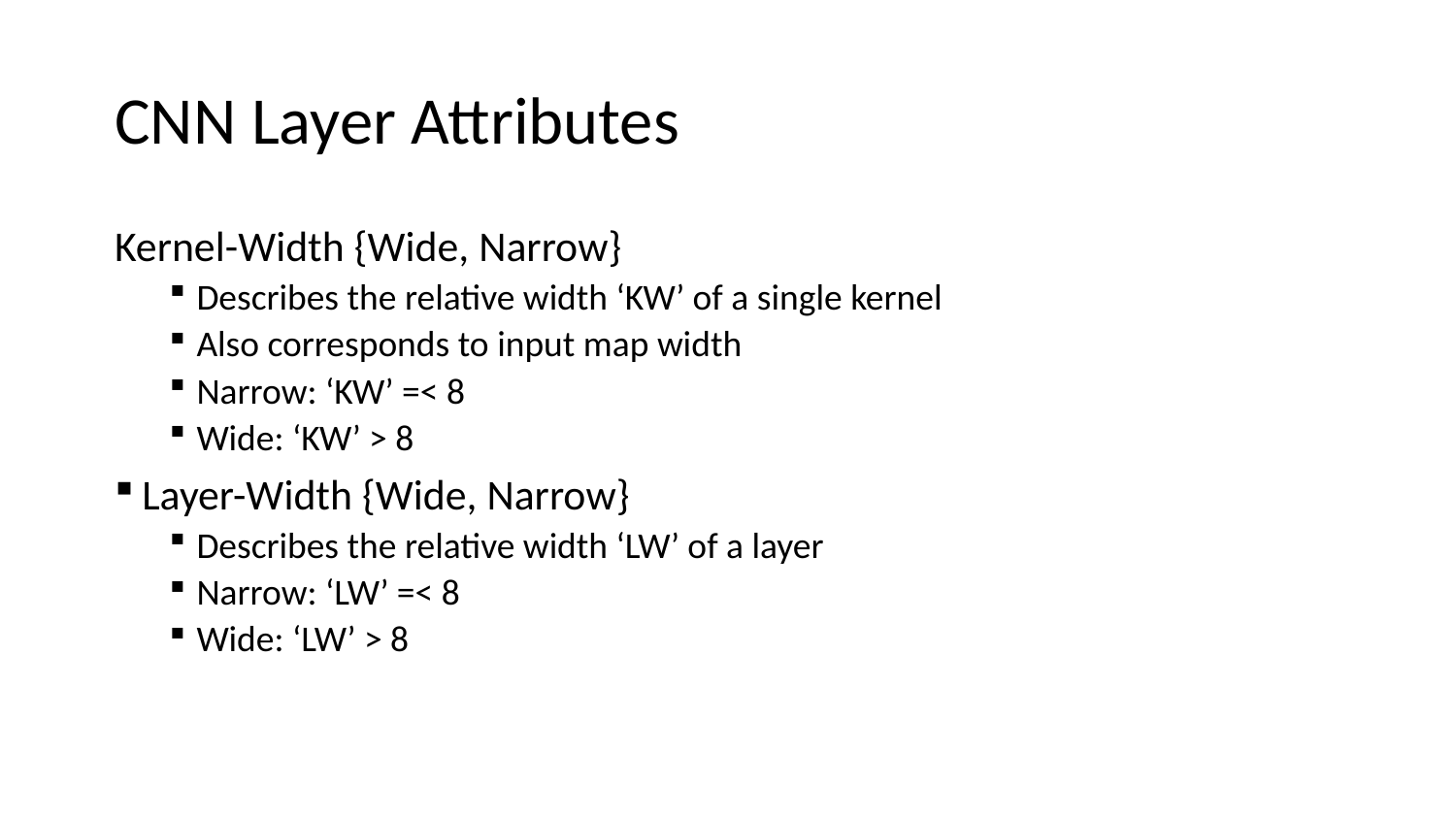

# CNN Layer Attributes
Kernel-Width {Wide, Narrow}
Describes the relative width ‘KW’ of a single kernel
Also corresponds to input map width
Narrow: ‘KW’ =< 8
Wide: ‘KW’ > 8
Layer-Width {Wide, Narrow}
Describes the relative width ‘LW’ of a layer
Narrow: ‘LW’ =< 8
Wide: ‘LW’ > 8